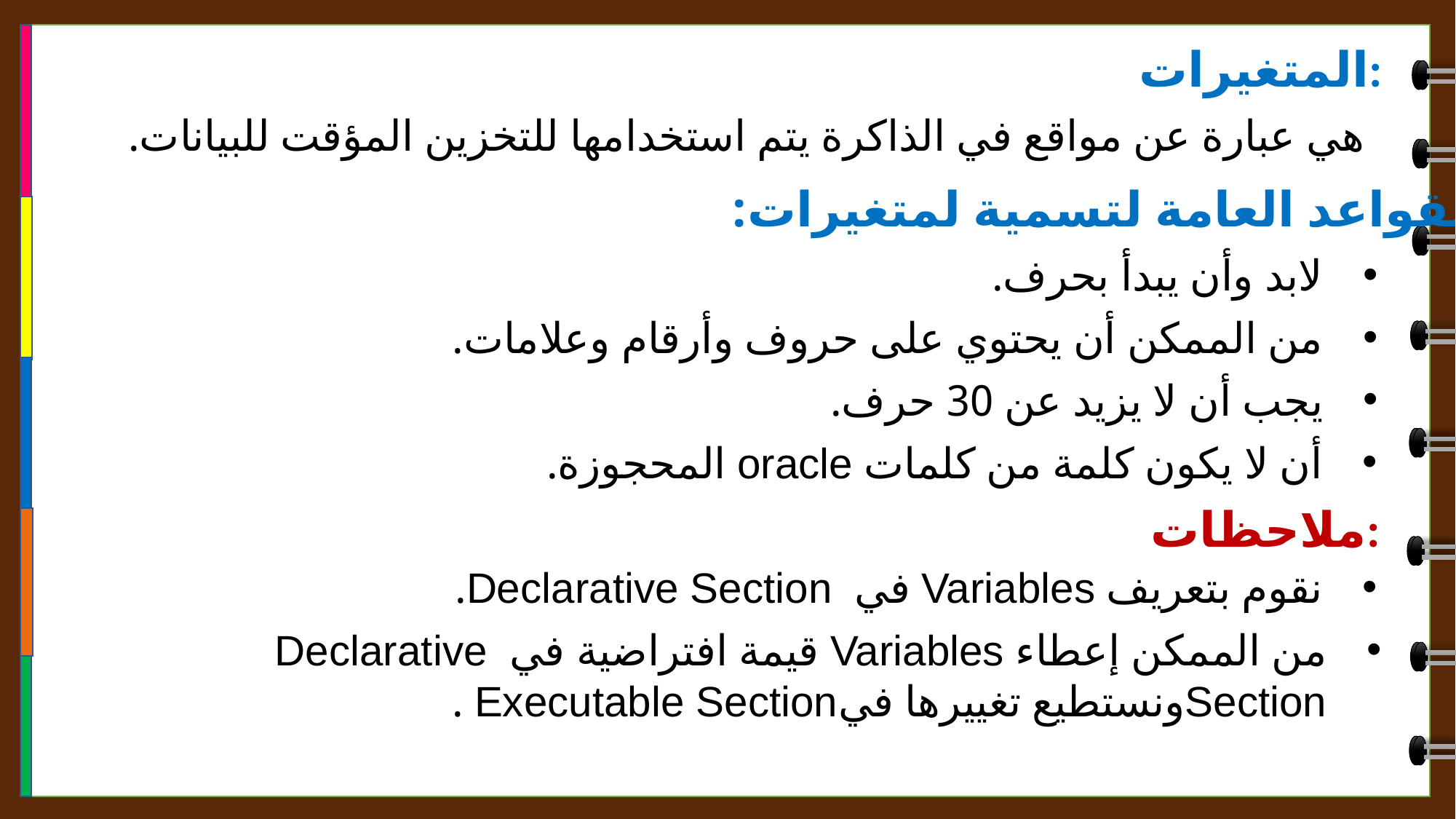

المتغيرات:

هي عبارة عن مواقع في الذاكرة يتم استخدامها للتخزين المؤقت للبيانات.

القواعد العامة لتسمية لمتغيرات:

لابد وأن يبدأ بحرف.
من الممكن أن يحتوي على حروف وأرقام وعلامات.

يجب أن لا يزيد عن 30 حرف.

أن لا يكون كلمة من كلمات oracle المحجوزة.

ملاحظات:

نقوم بتعريف Variables في  Declarative Section.
من الممكن إعطاء Variables قيمة افتراضية في  Declarative Sectionونستطيع تغييرها فيExecutable Section .